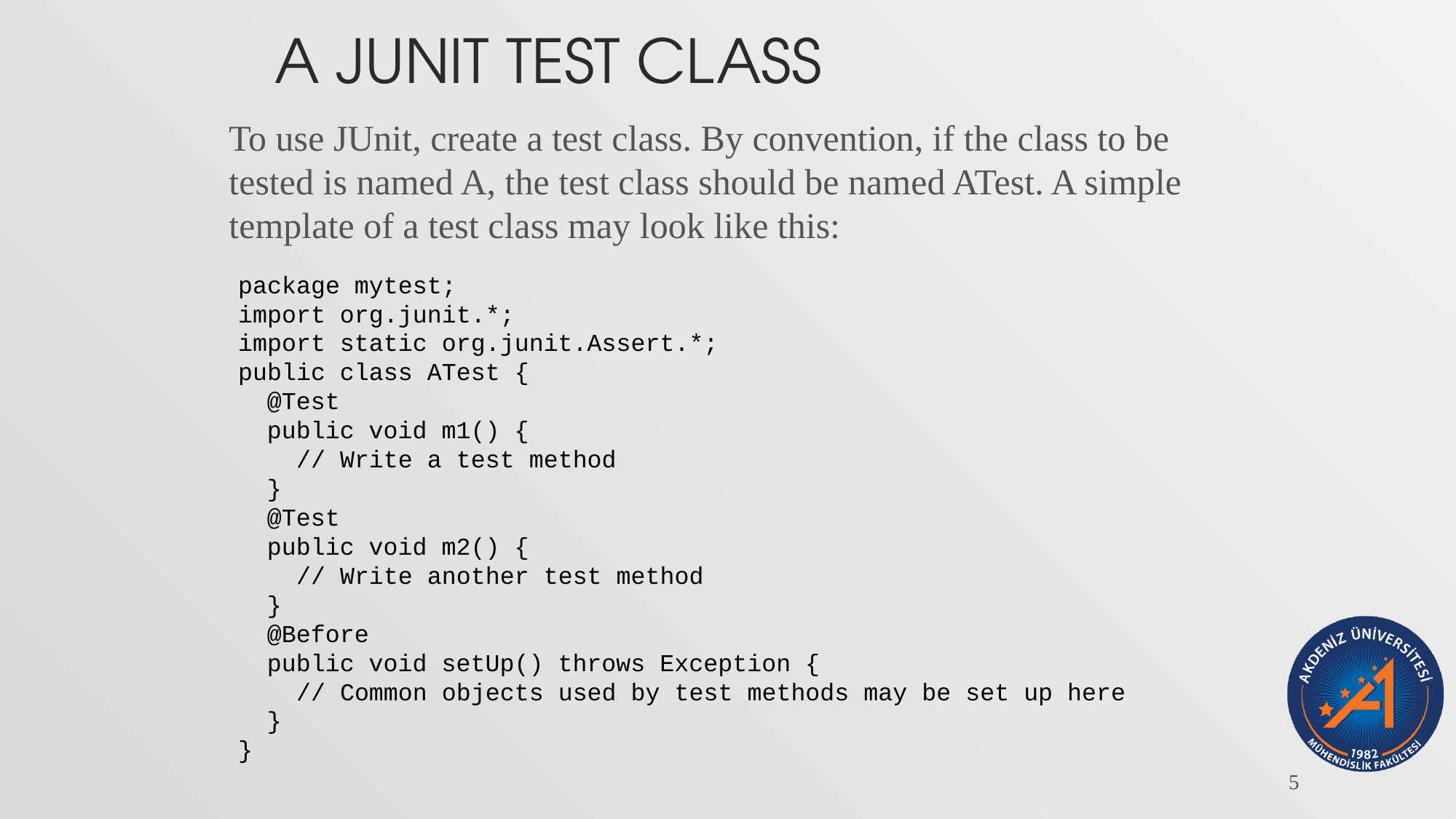

# A JUnit Test Class
To use JUnit, create a test class. By convention, if the class to be tested is named A, the test class should be named ATest. A simple template of a test class may look like this:
package mytest;
import org.junit.*;
import static org.junit.Assert.*;
public class ATest {
  @Test
  public void m1() {
    // Write a test method
  }
  @Test
  public void m2() {
    // Write another test method
  }
  @Before
  public void setUp() throws Exception {
    // Common objects used by test methods may be set up here
  }
}

5